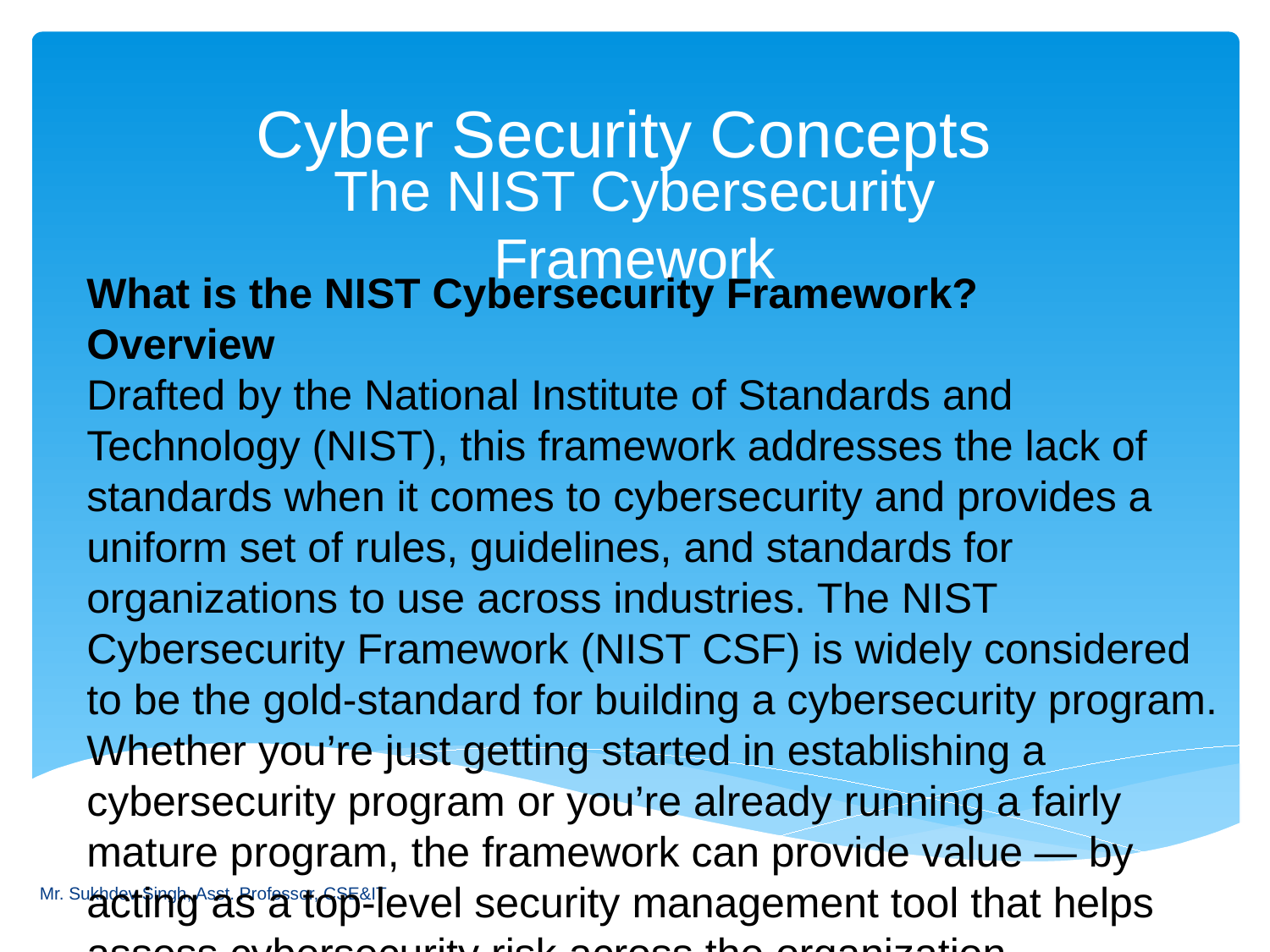

# Cyber Security Concepts
The NIST Cybersecurity Framework
What is the NIST Cybersecurity Framework?
Overview
Drafted by the National Institute of Standards and Technology (NIST), this framework addresses the lack of standards when it comes to cybersecurity and provides a uniform set of rules, guidelines, and standards for organizations to use across industries. The NIST Cybersecurity Framework (NIST CSF) is widely considered to be the gold-standard for building a cybersecurity program. Whether you’re just getting started in establishing a cybersecurity program or you’re already running a fairly mature program, the framework can provide value — by acting as a top-level security management tool that helps assess cybersecurity risk across the organization.

Mr. Sukhdev Singh, Asst. Professor, CSE&IT